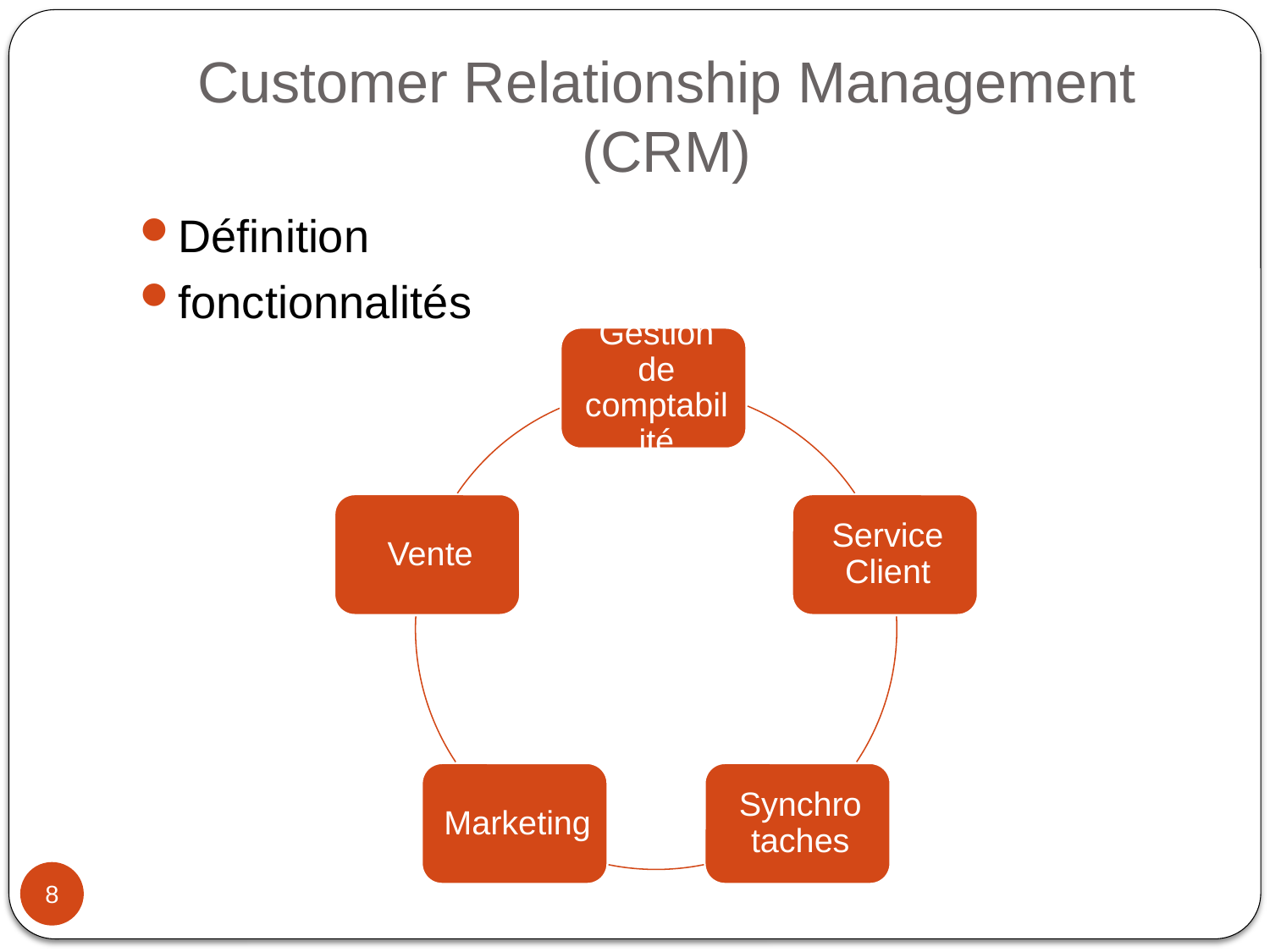

# Customer Relationship Management (CRM)
Définition
fonctionnalités

Gestion de comptabilité
Service Client
Synchro taches
Marketing
Vente
8